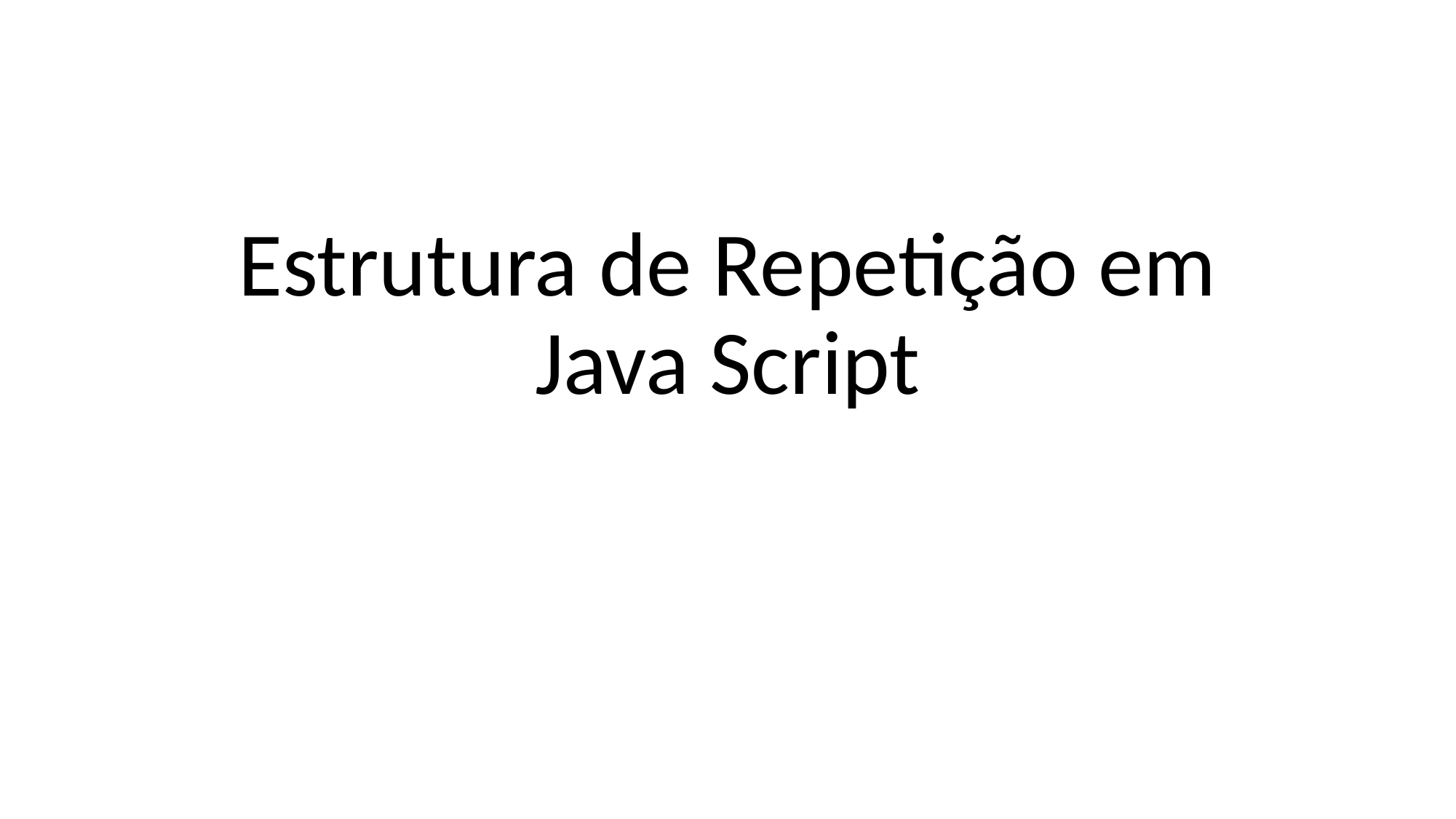

# Estrutura de Repetição em Java Script